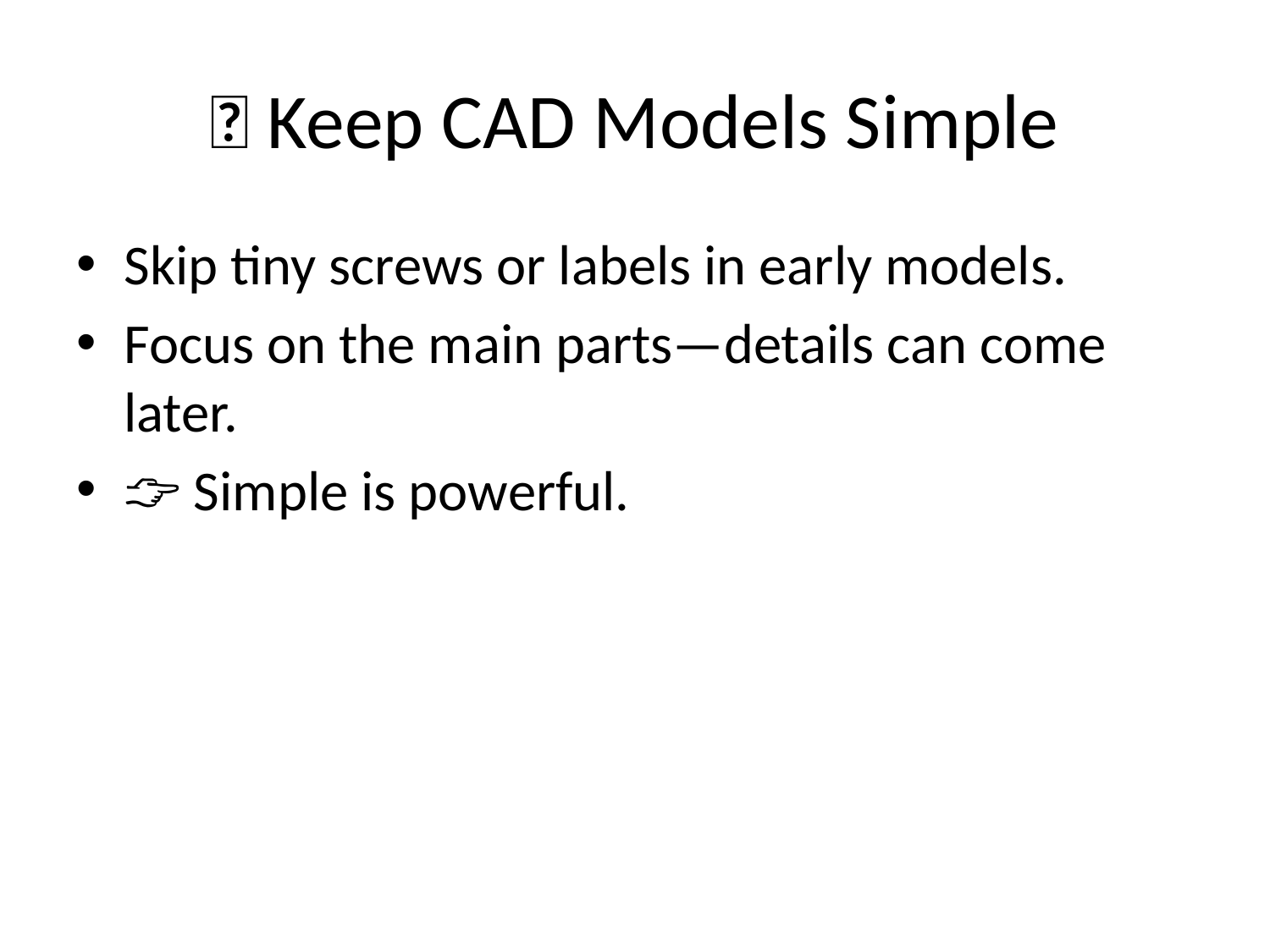

# 🧱 Keep CAD Models Simple
Skip tiny screws or labels in early models.
Focus on the main parts—details can come later.
👉 Simple is powerful.